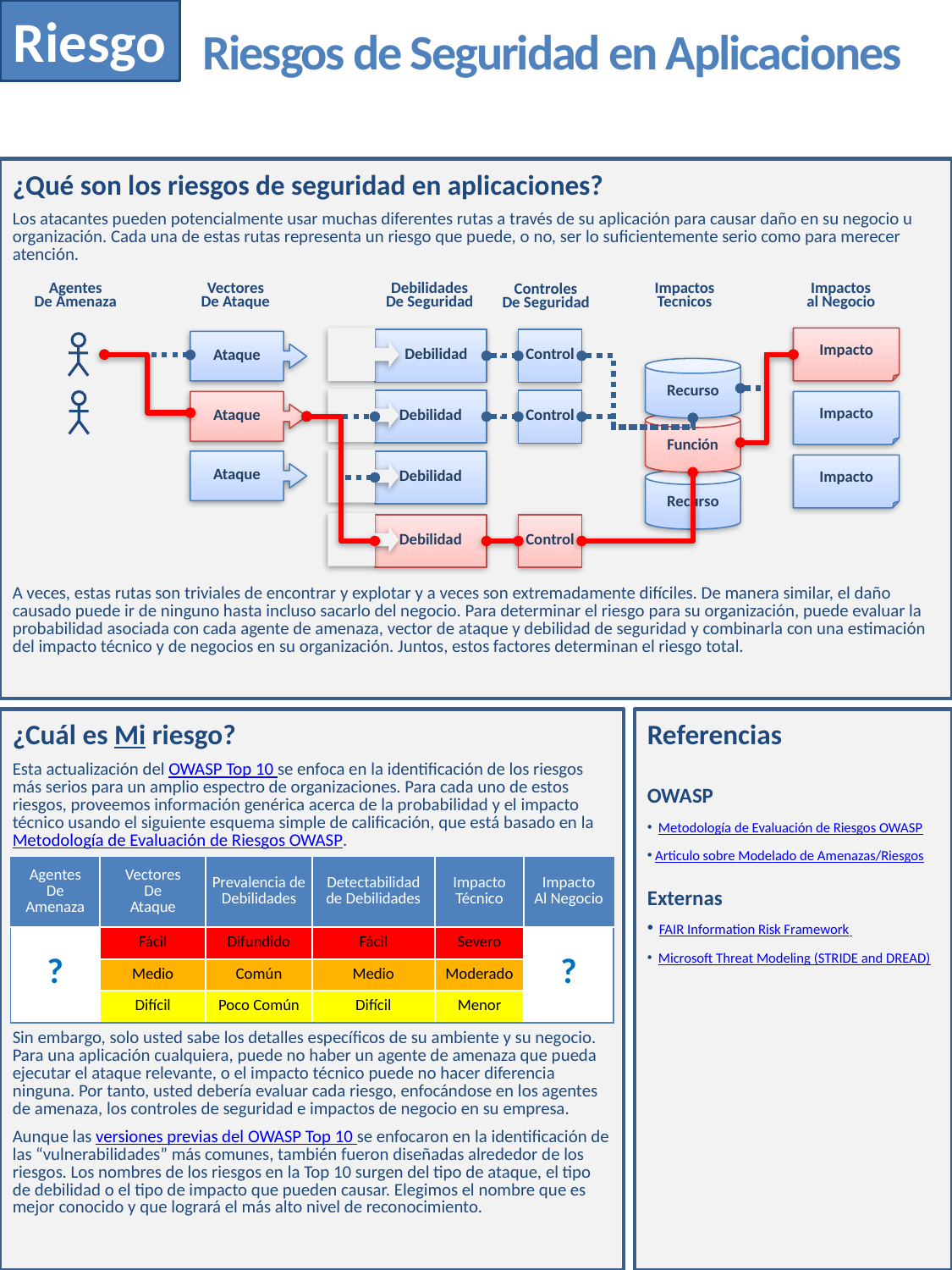

Riesgo
# Riesgos de Seguridad en Aplicaciones
¿Qué son los riesgos de seguridad en aplicaciones?
Los atacantes pueden potencialmente usar muchas diferentes rutas a través de su aplicación para causar daño en su negocio u organización. Cada una de estas rutas representa un riesgo que puede, o no, ser lo suficientemente serio como para merecer atención.

A veces, estas rutas son triviales de encontrar y explotar y a veces son extremadamente difíciles. De manera similar, el daño causado puede ir de ninguno hasta incluso sacarlo del negocio. Para determinar el riesgo para su organización, puede evaluar la probabilidad asociada con cada agente de amenaza, vector de ataque y debilidad de seguridad y combinarla con una estimación del impacto técnico y de negocios en su organización. Juntos, estos factores determinan el riesgo total.
Agentes
De Amenaza
Vectores
De Ataque
Debilidades
De Seguridad
Impactos
Tecnicos
Impactos
al Negocio
Controles
De Seguridad

   Debilidad
Impacto
Control
Ataque

Recurso

Debilidad
Control

Ataque
Impacto
Función

Debilidad
Ataque
Impacto
Recurso

Debilidad
Control
¿Cuál es Mi riesgo?
Esta actualización del OWASP Top 10 se enfoca en la identificación de los riesgos más serios para un amplio espectro de organizaciones. Para cada uno de estos riesgos, proveemos información genérica acerca de la probabilidad y el impacto técnico usando el siguiente esquema simple de calificación, que está basado en la Metodología de Evaluación de Riesgos OWASP.

Sin embargo, solo usted sabe los detalles específicos de su ambiente y su negocio. Para una aplicación cualquiera, puede no haber un agente de amenaza que pueda ejecutar el ataque relevante, o el impacto técnico puede no hacer diferencia ninguna. Por tanto, usted debería evaluar cada riesgo, enfocándose en los agentes de amenaza, los controles de seguridad e impactos de negocio en su empresa.
Aunque las versiones previas del OWASP Top 10 se enfocaron en la identificación de las “vulnerabilidades” más comunes, también fueron diseñadas alrededor de los riesgos. Los nombres de los riesgos en la Top 10 surgen del tipo de ataque, el tipo de debilidad o el tipo de impacto que pueden causar. Elegimos el nombre que es mejor conocido y que logrará el más alto nivel de reconocimiento.
Referencias

OWASP
 Metodología de Evaluación de Riesgos OWASP
Articulo sobre Modelado de Amenazas/Riesgos

Externas
 FAIR Information Risk Framework
 Microsoft Threat Modeling (STRIDE and DREAD)
| Agentes De Amenaza | Vectores De Ataque | Prevalencia de Debilidades | Detectabilidad de Debilidades | Impacto Técnico | Impacto Al Negocio |
| --- | --- | --- | --- | --- | --- |
| ? | Fácil | Difundido | Fácil | Severo | ? |
|  | Medio | Común | Medio | Moderado |  |
|  | Difícil | Poco Común | Difícil | Menor |  |